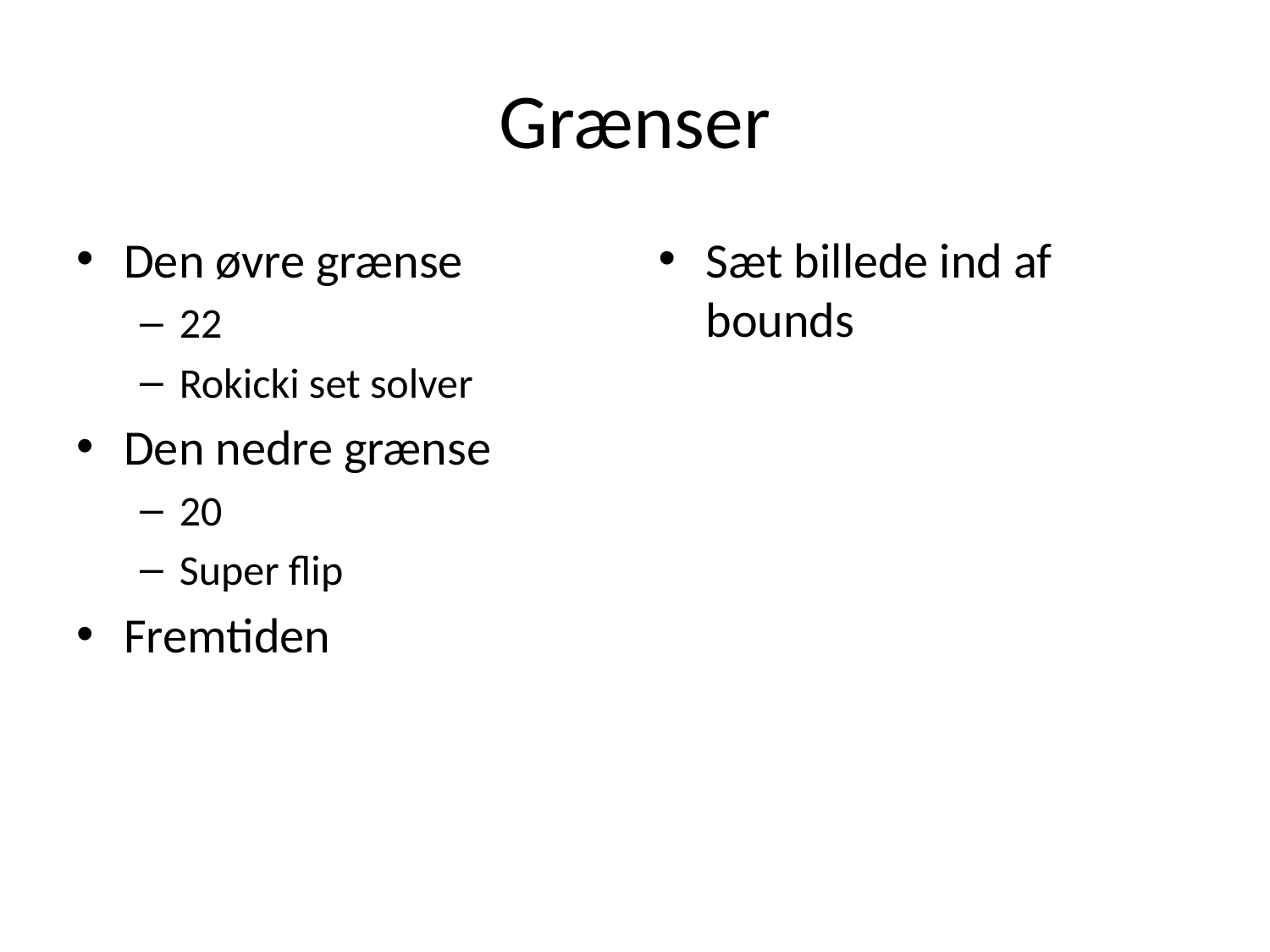

# Grænser
Den øvre grænse
22
Rokicki set solver
Den nedre grænse
20
Super flip
Fremtiden
Sæt billede ind af bounds